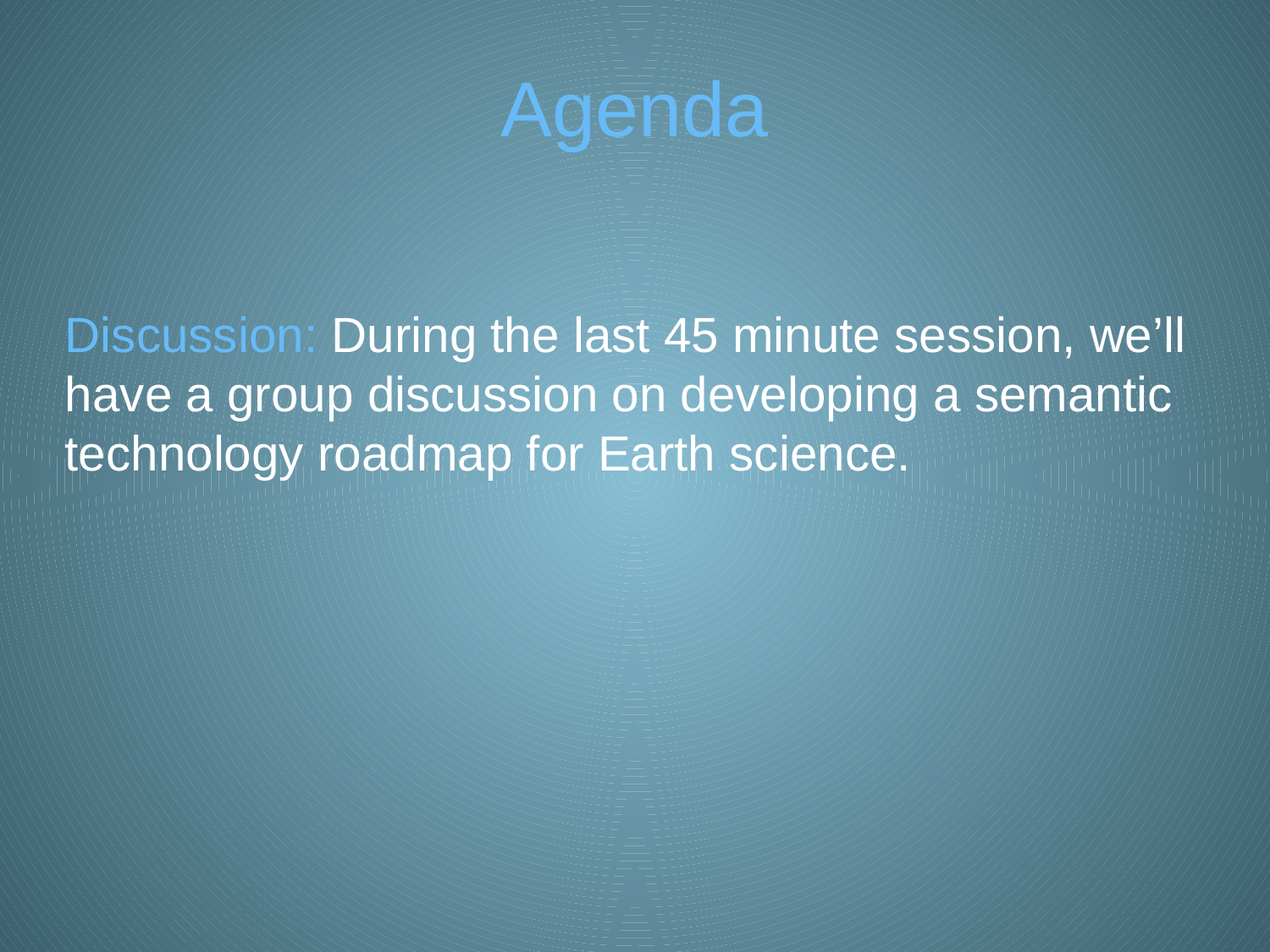

# Agenda
Discussion: During the last 45 minute session, we’ll have a group discussion on developing a semantic technology roadmap for Earth science.